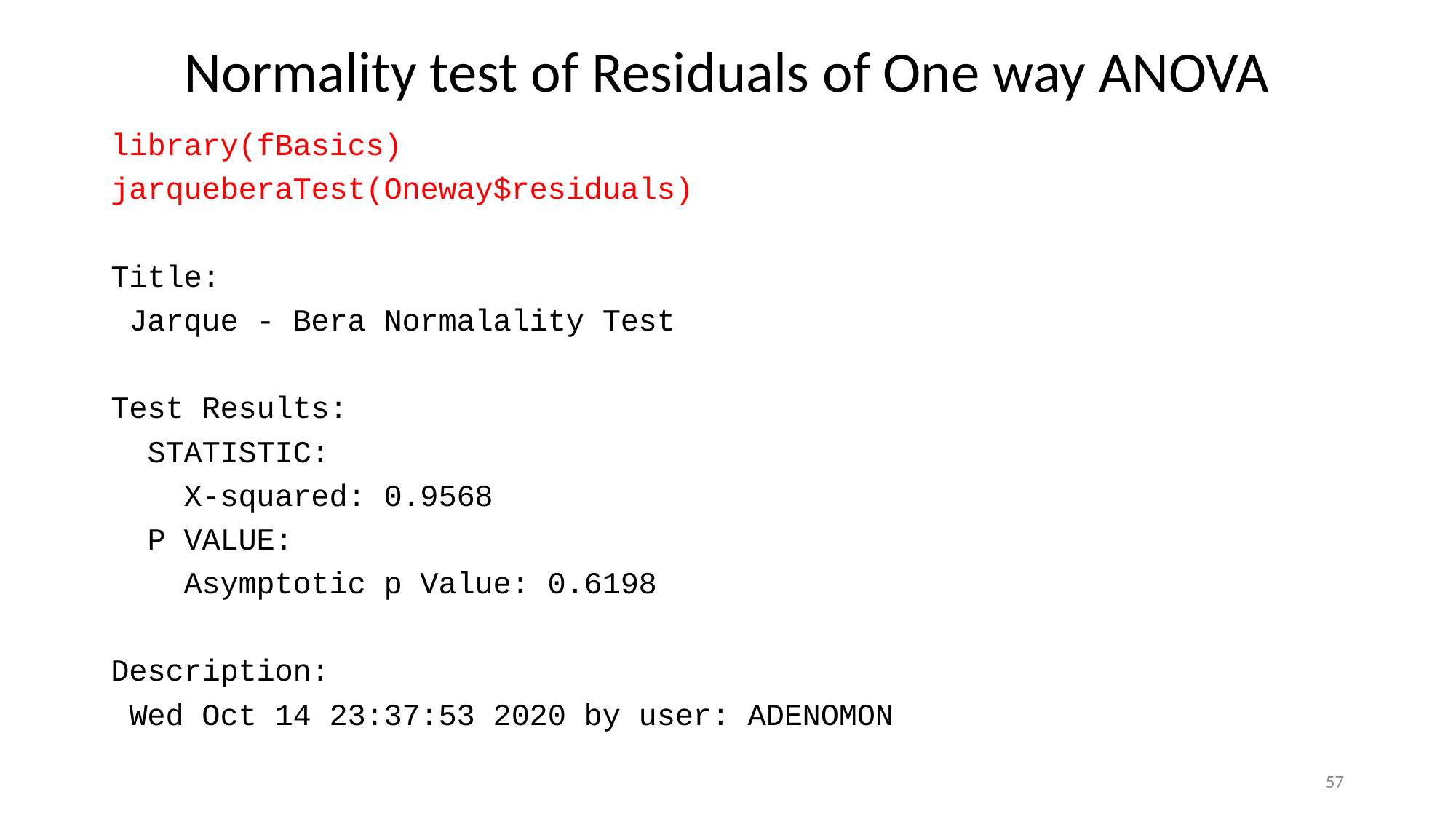

# Normality test of Residuals of One way ANOVA
library(fBasics)
jarqueberaTest(Oneway$residuals)

Title:
 Jarque - Bera Normalality Test

Test Results:
  STATISTIC:
    X-squared: 0.9568
  P VALUE:
    Asymptotic p Value: 0.6198

Description:
 Wed Oct 14 23:37:53 2020 by user: ADENOMON

57